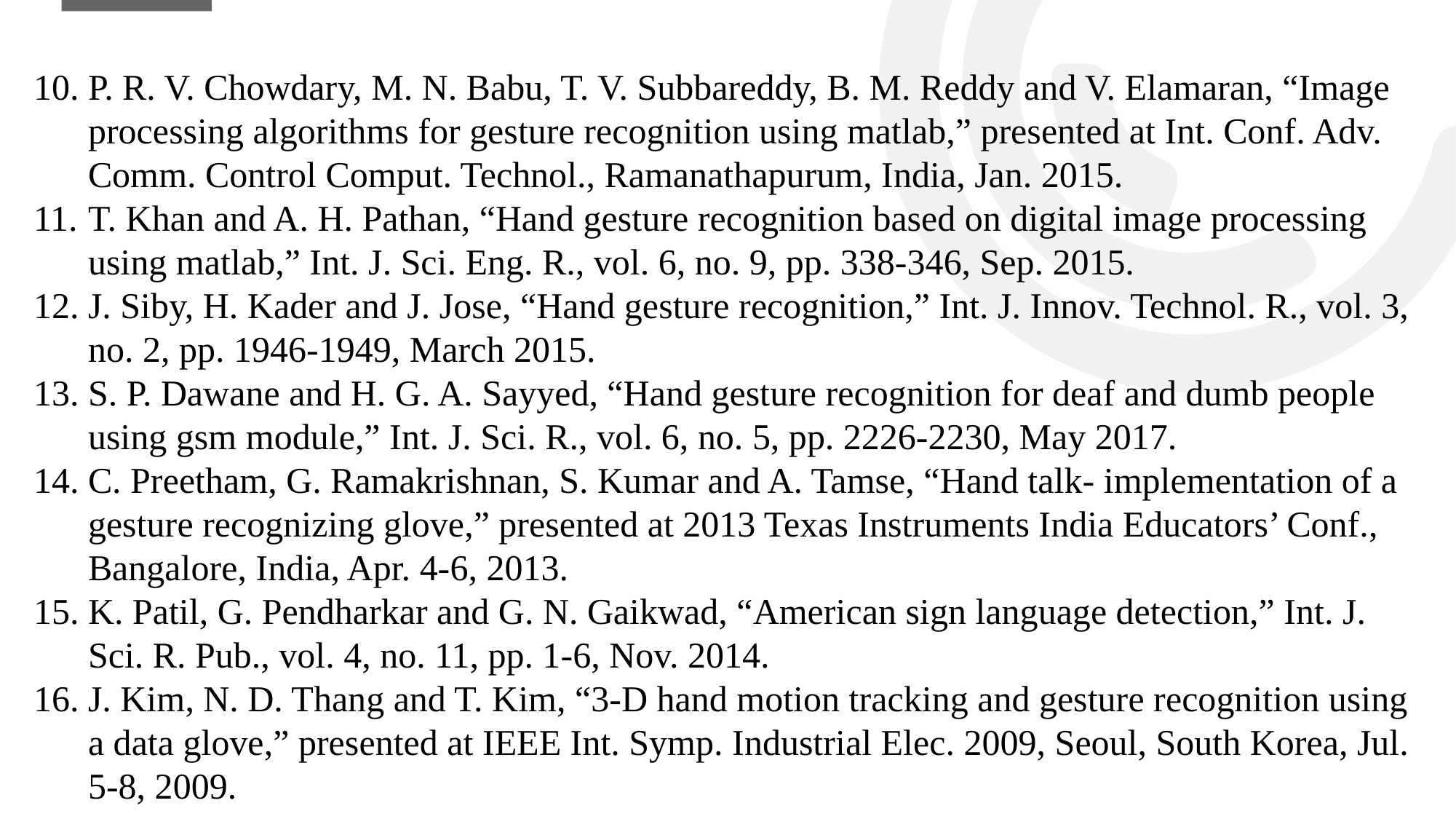

P. R. V. Chowdary, M. N. Babu, T. V. Subbareddy, B. M. Reddy and V. Elamaran, “Image processing algorithms for gesture recognition using matlab,” presented at Int. Conf. Adv. Comm. Control Comput. Technol., Ramanathapurum, India, Jan. 2015.
T. Khan and A. H. Pathan, “Hand gesture recognition based on digital image processing using matlab,” Int. J. Sci. Eng. R., vol. 6, no. 9, pp. 338-346, Sep. 2015.
J. Siby, H. Kader and J. Jose, “Hand gesture recognition,” Int. J. Innov. Technol. R., vol. 3, no. 2, pp. 1946-1949, March 2015.
S. P. Dawane and H. G. A. Sayyed, “Hand gesture recognition for deaf and dumb people using gsm module,” Int. J. Sci. R., vol. 6, no. 5, pp. 2226-2230, May 2017.
C. Preetham, G. Ramakrishnan, S. Kumar and A. Tamse, “Hand talk- implementation of a gesture recognizing glove,” presented at 2013 Texas Instruments India Educators’ Conf., Bangalore, India, Apr. 4-6, 2013.
K. Patil, G. Pendharkar and G. N. Gaikwad, “American sign language detection,” Int. J. Sci. R. Pub., vol. 4, no. 11, pp. 1-6, Nov. 2014.
J. Kim, N. D. Thang and T. Kim, “3-D hand motion tracking and gesture recognition using a data glove,” presented at IEEE Int. Symp. Industrial Elec. 2009, Seoul, South Korea, Jul. 5-8, 2009.